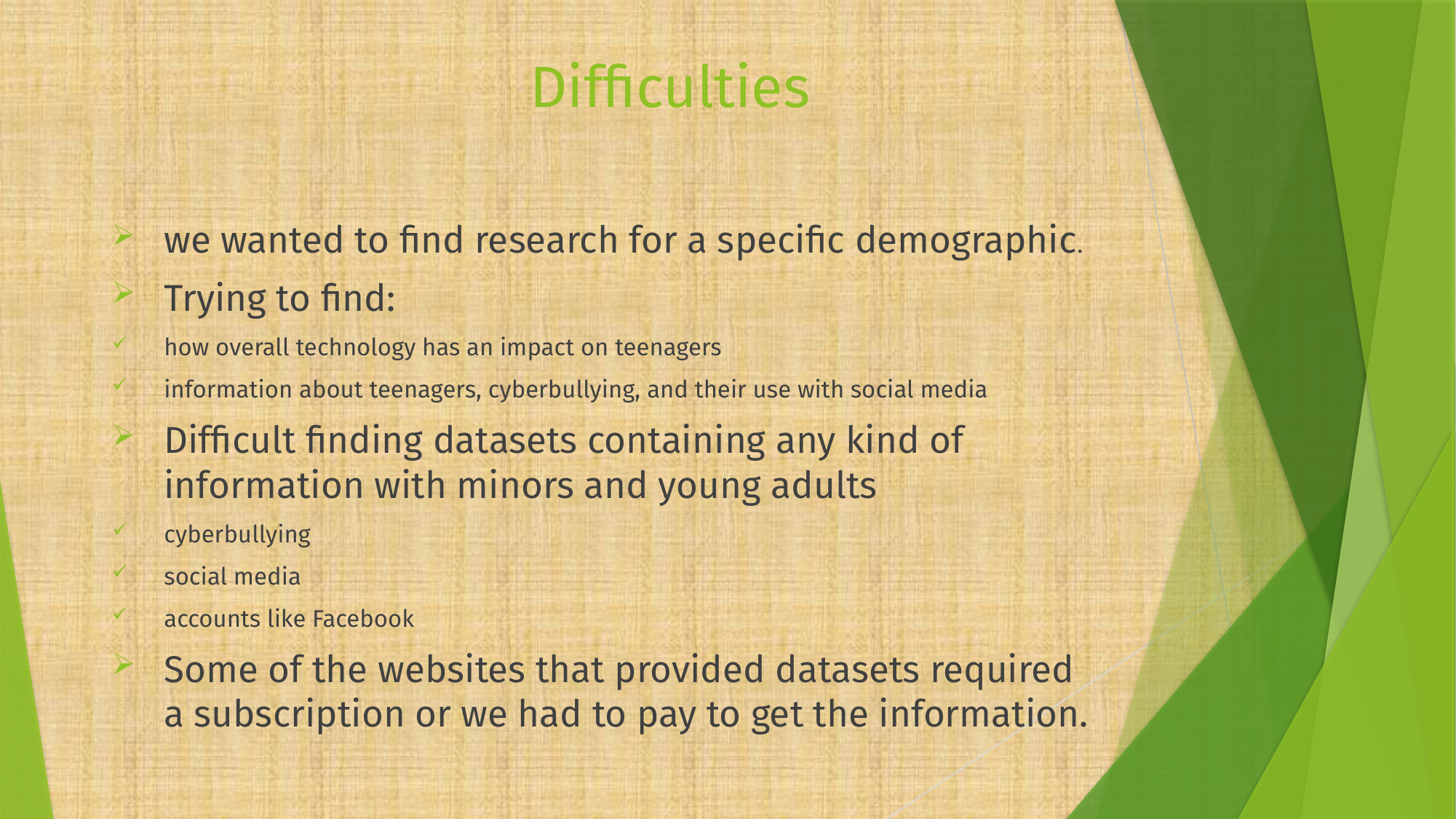

# Difficulties
we wanted to find research for a specific demographic.
Trying to find:
how overall technology has an impact on teenagers
information about teenagers, cyberbullying, and their use with social media
Difficult finding datasets containing any kind of information with minors and young adults
cyberbullying
social media
accounts like Facebook
Some of the websites that provided datasets required a subscription or we had to pay to get the information.